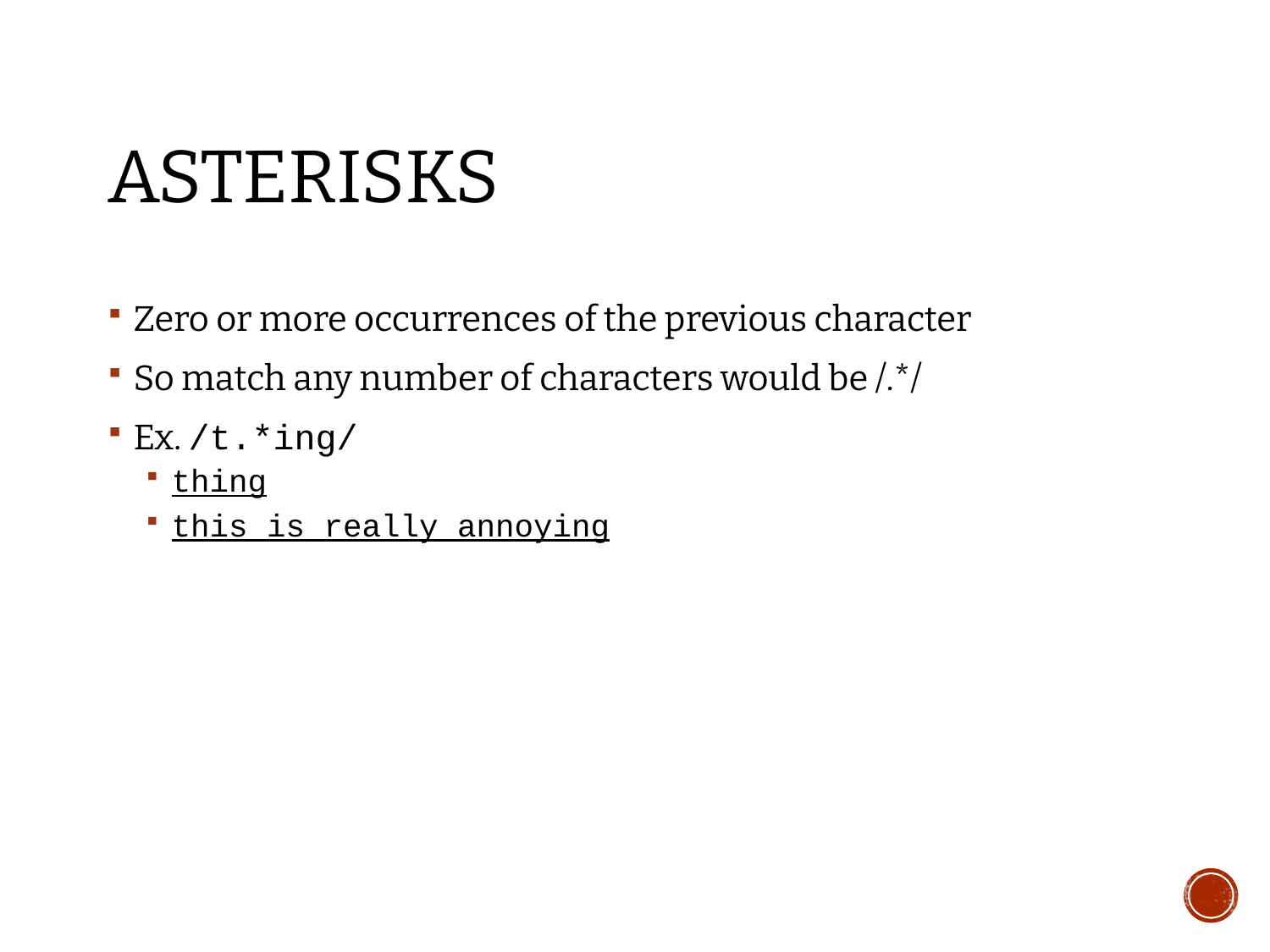

# Asterisks
Zero or more occurrences of the previous character
So match any number of characters would be /.*/
Ex. /t.*ing/
thing
this is really annoying